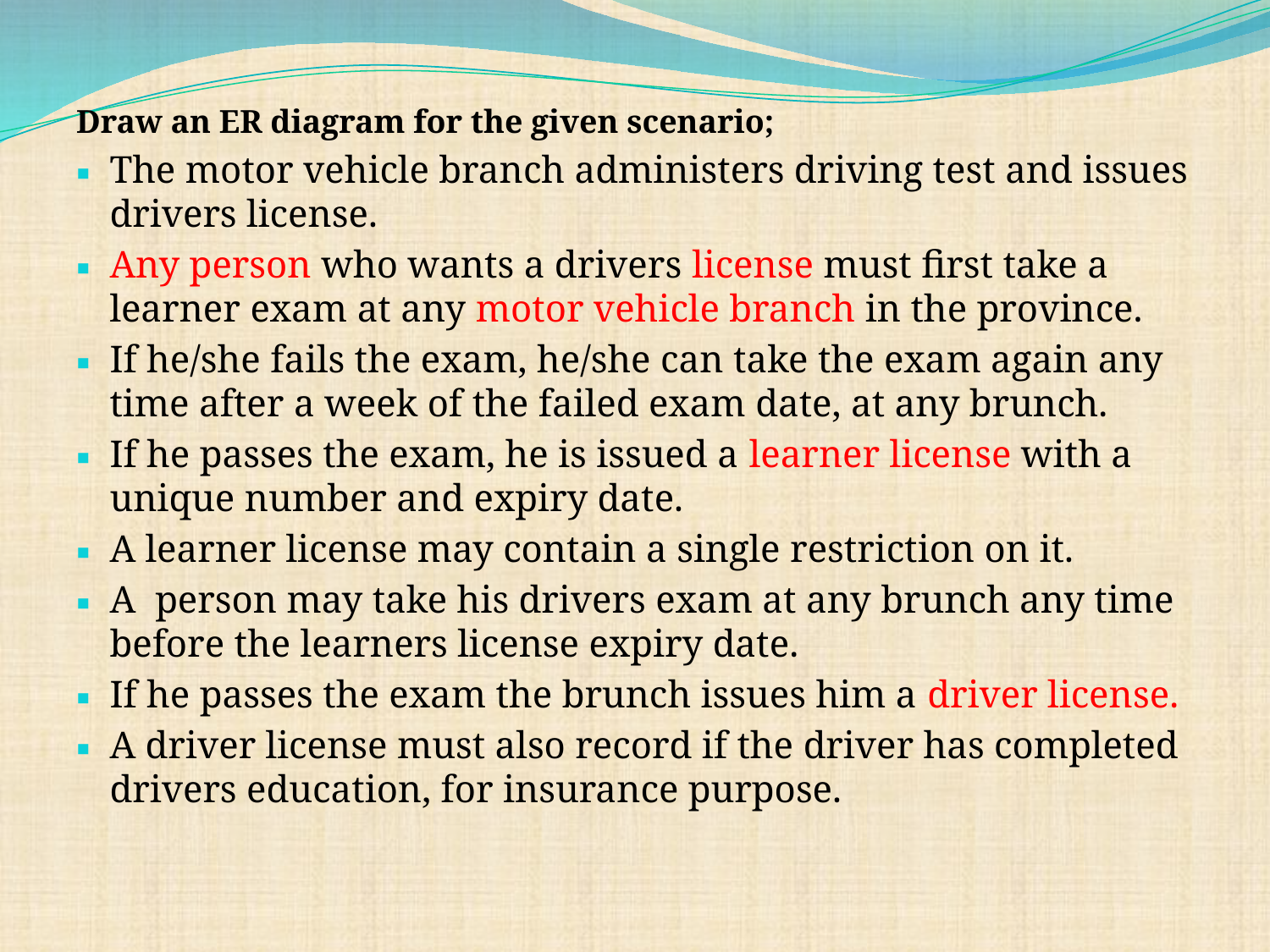

Draw an ER diagram for the given scenario;
The motor vehicle branch administers driving test and issues drivers license.
Any person who wants a drivers license must first take a learner exam at any motor vehicle branch in the province.
If he/she fails the exam, he/she can take the exam again any time after a week of the failed exam date, at any brunch.
If he passes the exam, he is issued a learner license with a unique number and expiry date.
A learner license may contain a single restriction on it.
A  person may take his drivers exam at any brunch any time before the learners license expiry date.
If he passes the exam the brunch issues him a driver license.
A driver license must also record if the driver has completed drivers education, for insurance purpose.